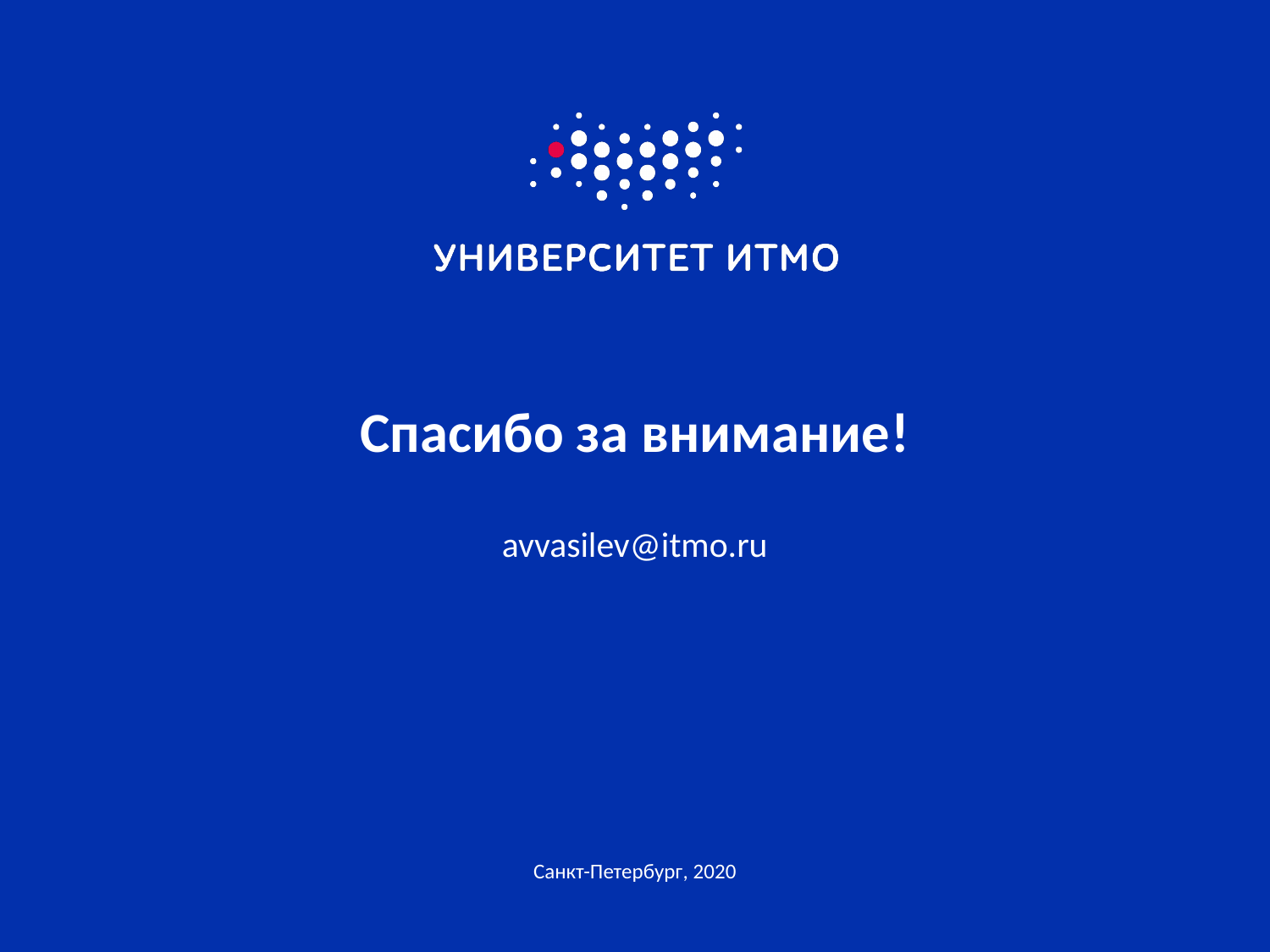

# Спасибо за внимание!
avvasilev@itmo.ru
Санкт-Петербург, 2020